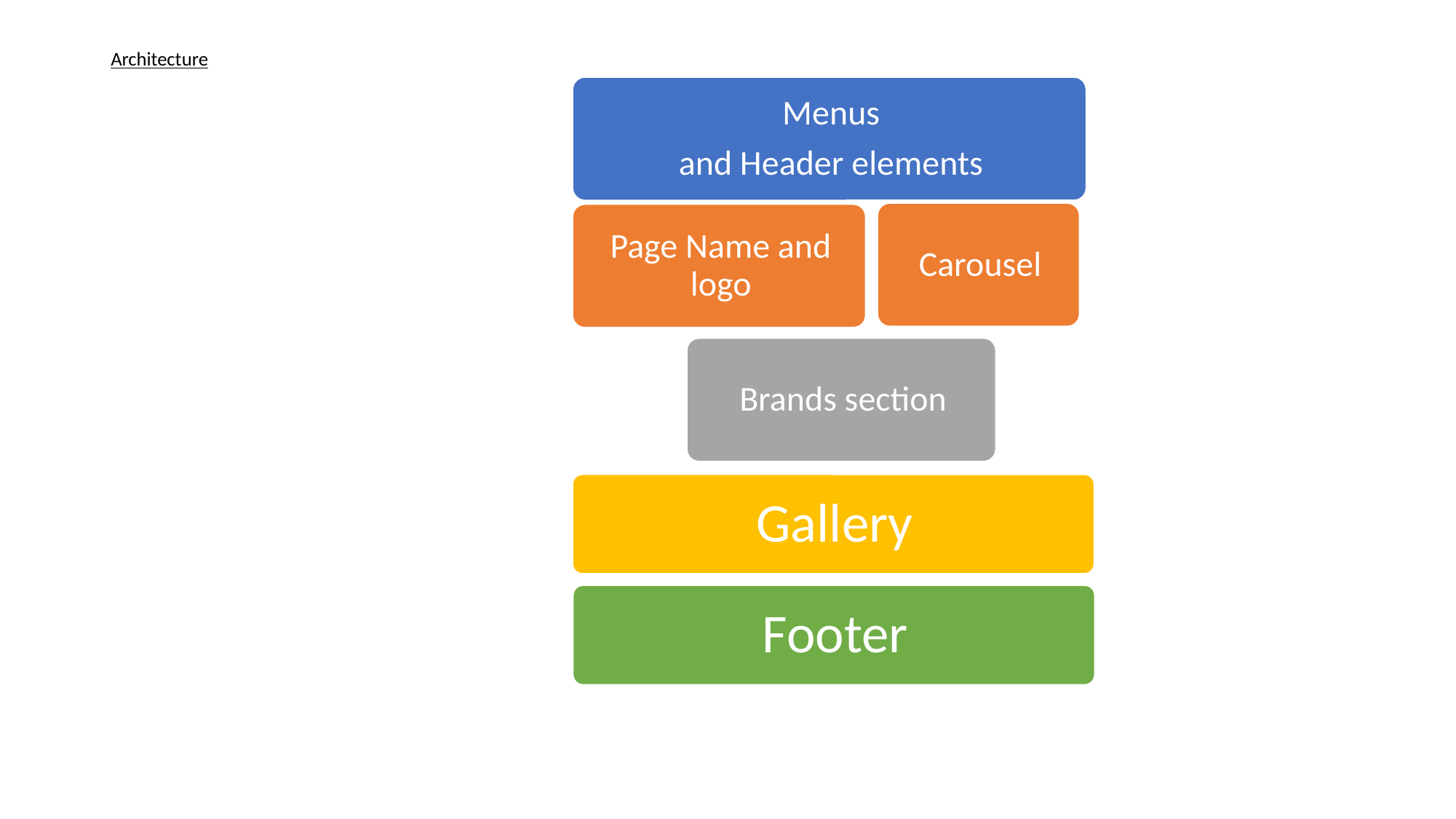

# Architecture
Menus
and Header elements
Page Name and logo
Brands section
Carousel

Gallery
Footer